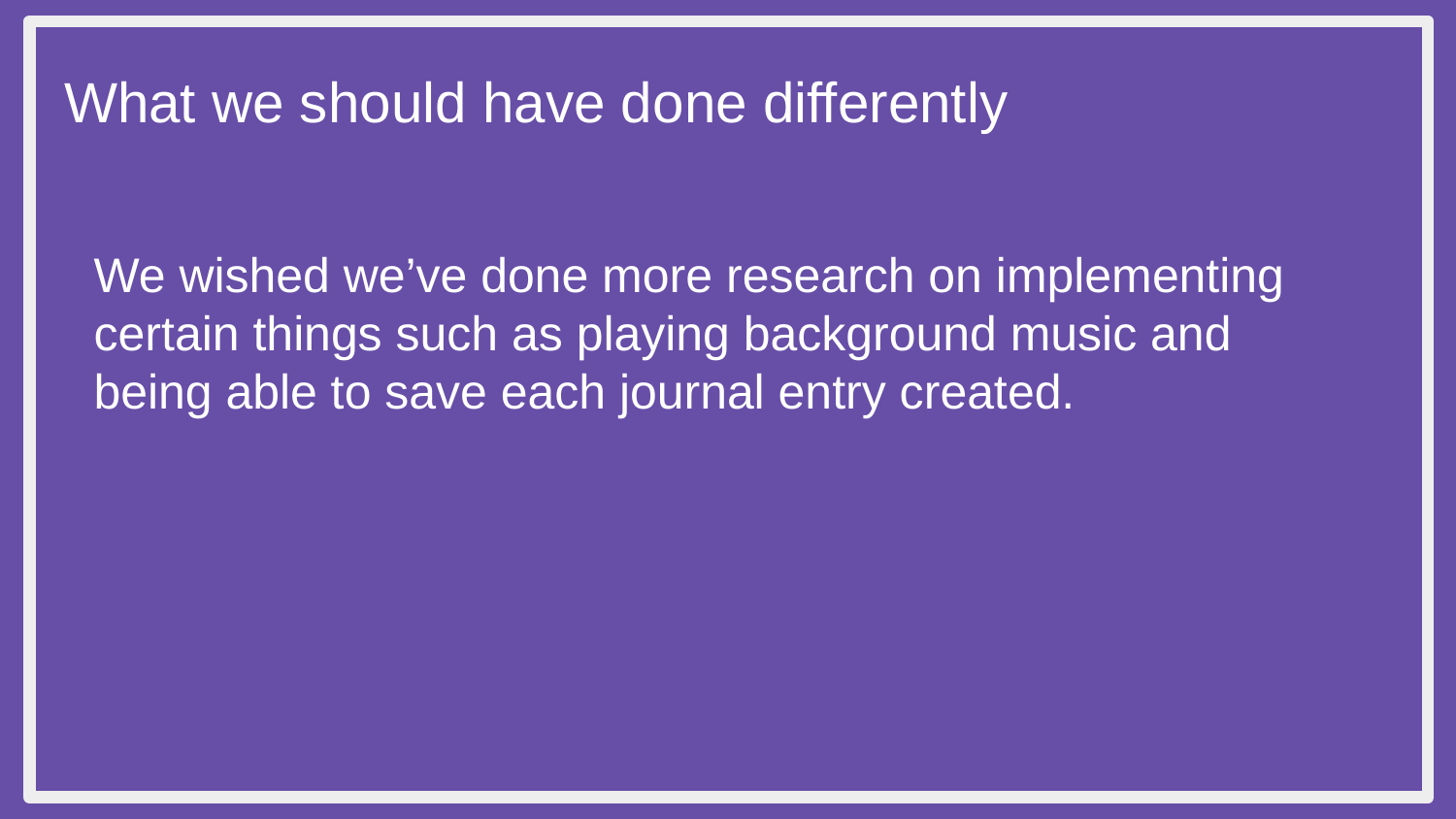

What we should have done differently
We wished we’ve done more research on implementing certain things such as playing background music and being able to save each journal entry created.